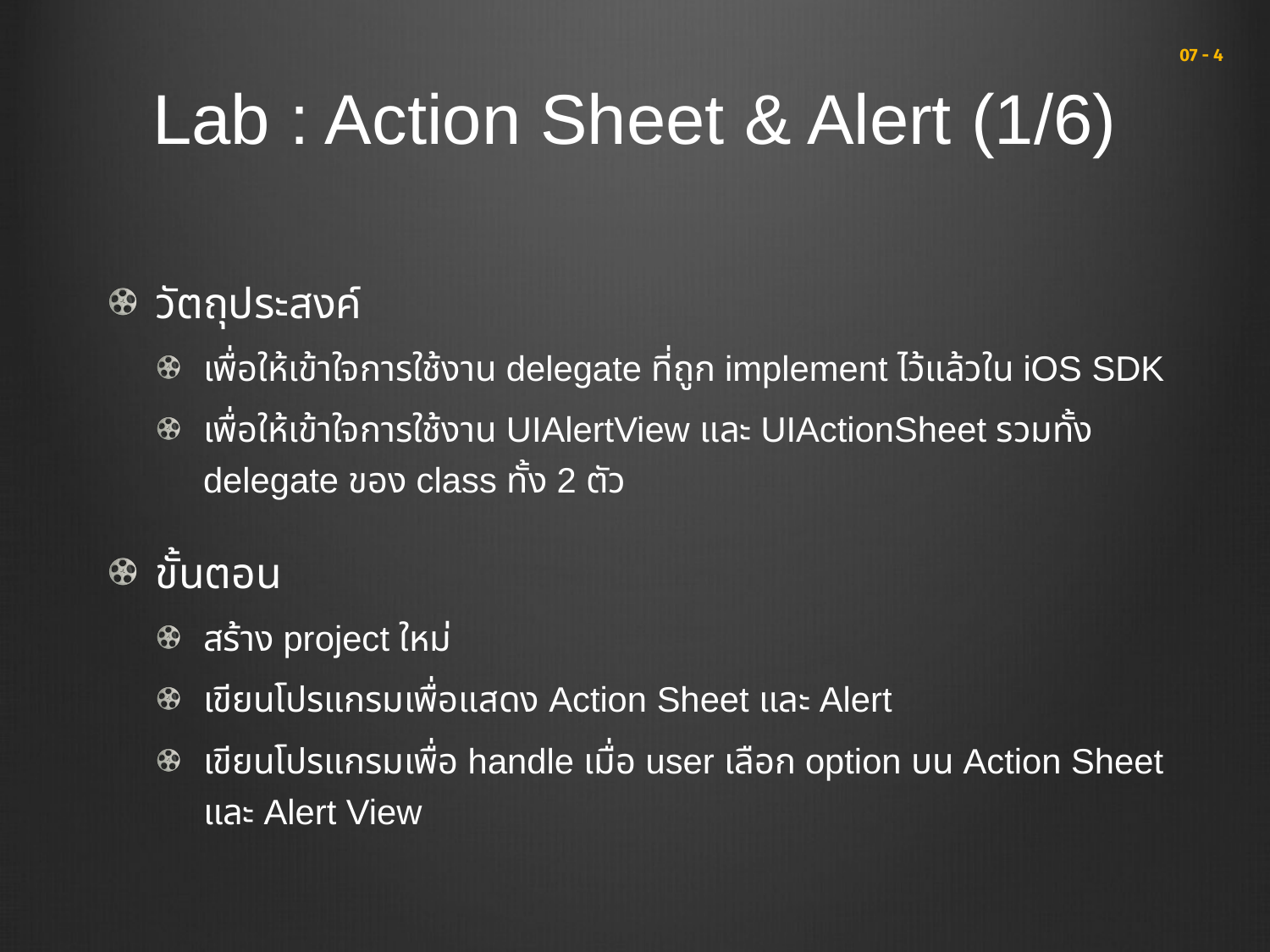

# Lab : Action Sheet & Alert (1/6)
 07 - 4
วัตถุประสงค์
เพื่อให้เข้าใจการใช้งาน delegate ที่ถูก implement ไว้แล้วใน iOS SDK
เพื่อให้เข้าใจการใช้งาน UIAlertView และ UIActionSheet รวมทั้ง delegate ของ class ทั้ง 2 ตัว
ขั้นตอน
สร้าง project ใหม่
เขียนโปรแกรมเพื่อแสดง Action Sheet และ Alert
เขียนโปรแกรมเพื่อ handle เมื่อ user เลือก option บน Action Sheet และ Alert View